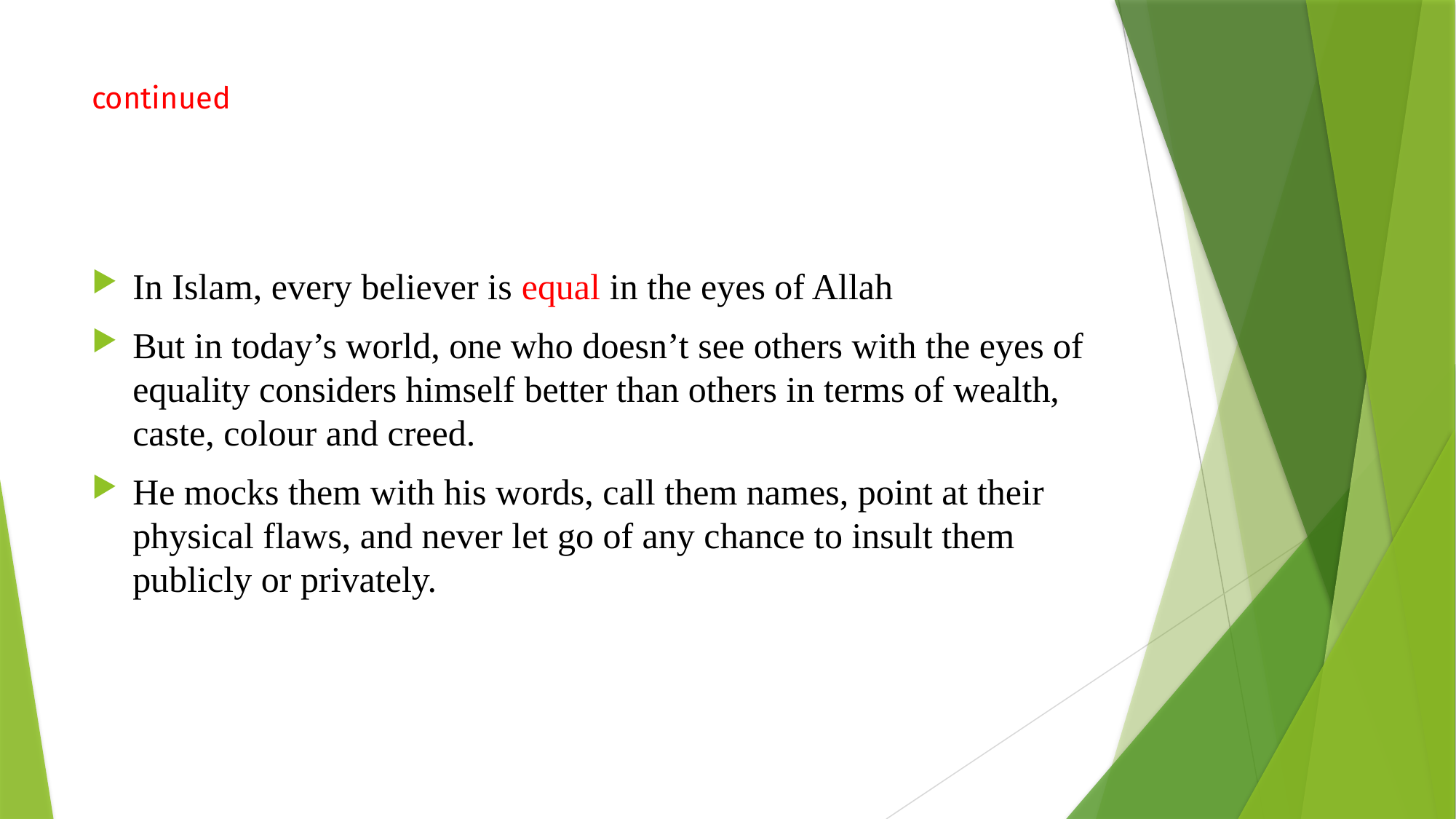

# continued
In Islam, every believer is equal in the eyes of Allah
But in today’s world, one who doesn’t see others with the eyes of equality considers himself better than others in terms of wealth, caste, colour and creed.
He mocks them with his words, call them names, point at their physical flaws, and never let go of any chance to insult them publicly or privately.